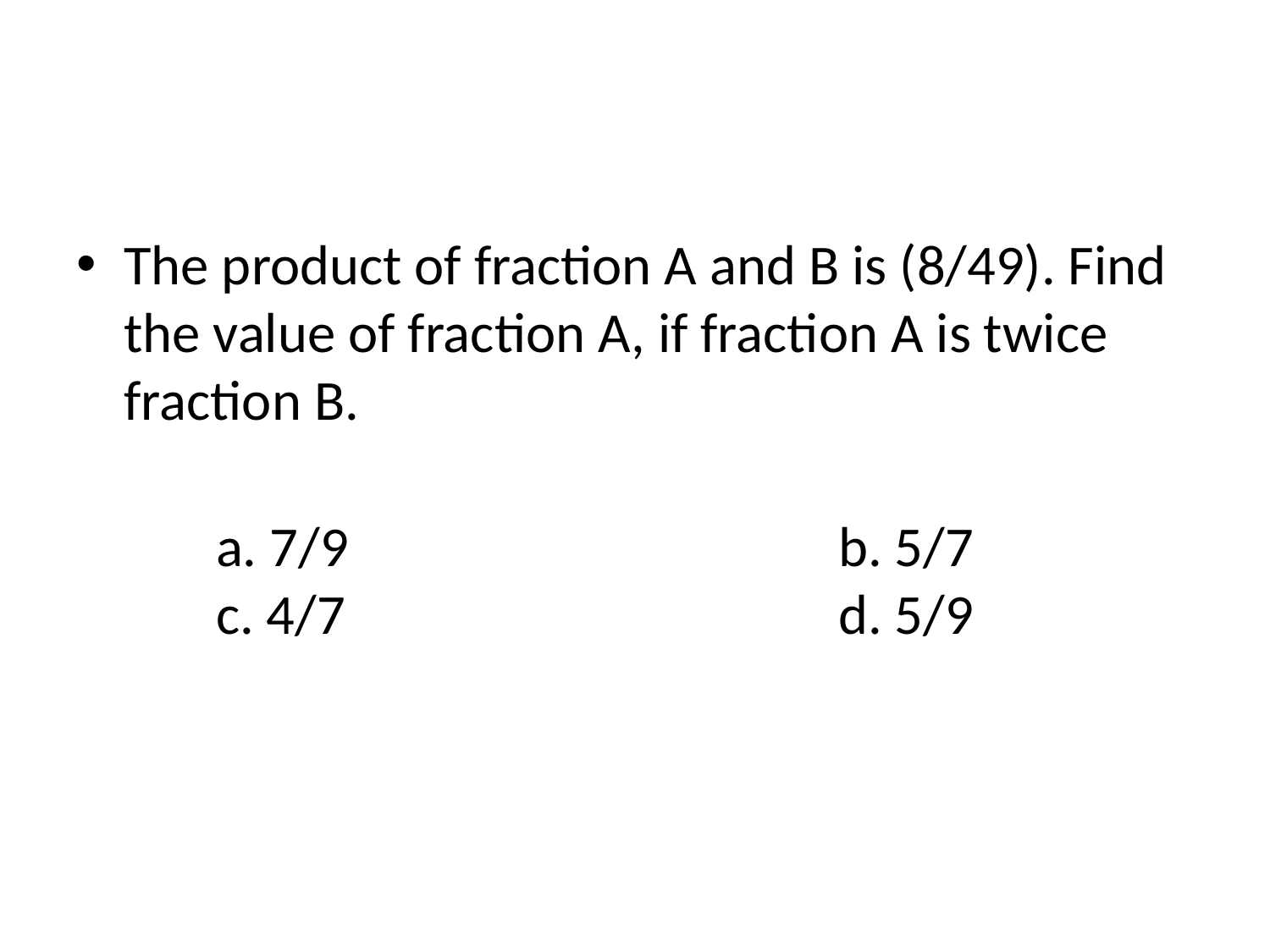

The product of fraction A and B is (8/49). Find the value of fraction A, if fraction A is twice fraction B.
	 a. 7/9                         		b. 5/7                       	 c. 4/7                         		d. 5/9